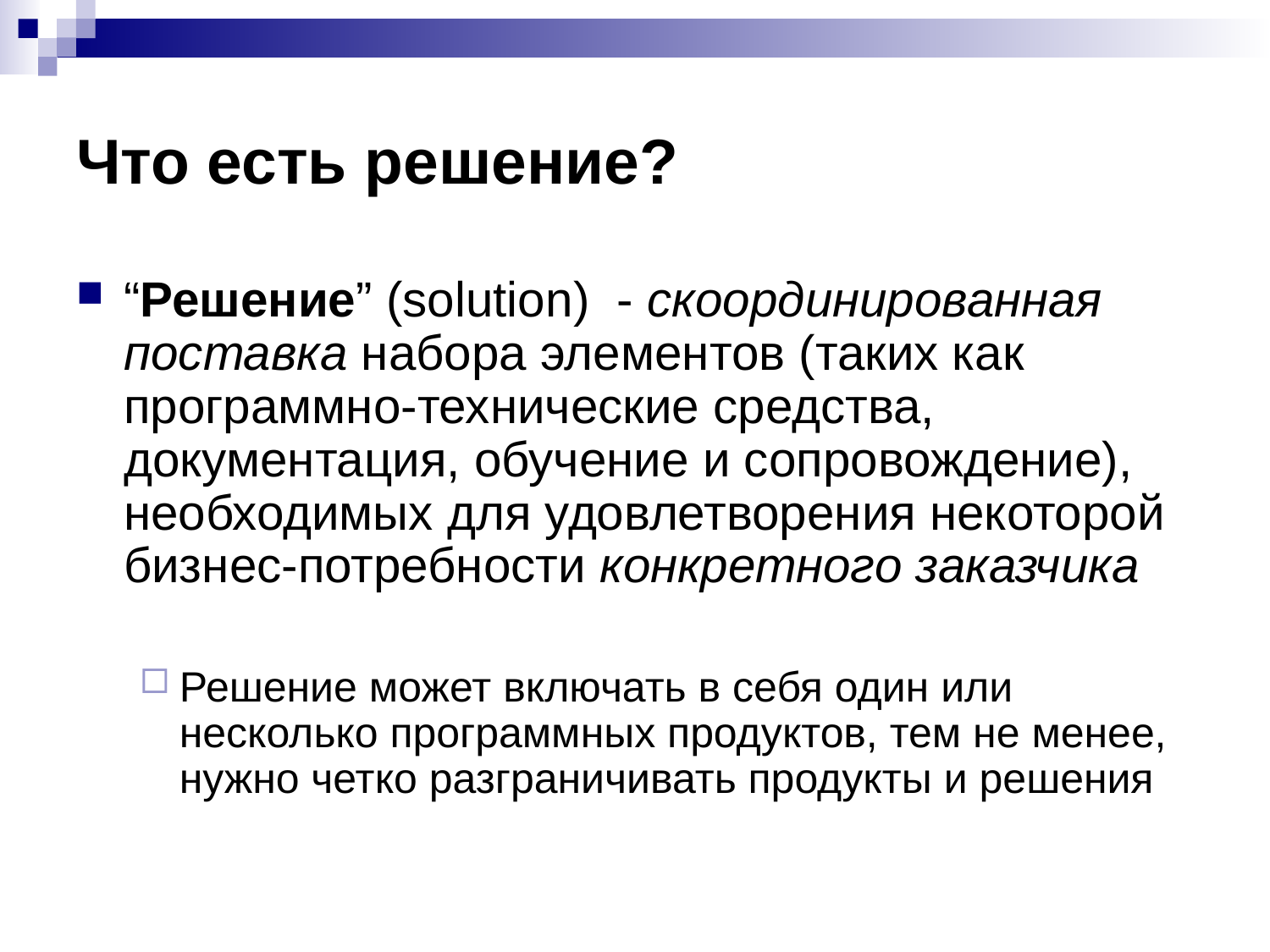

# Что есть решение?
“Решение” (solution)  - скоординированная поставка набора элементов (таких как программно-технические средства, документация, обучение и сопровождение), необходимых для удовлетворения некоторой бизнес‑потребности конкретного заказчика

Решение может включать в себя один или несколько программных продуктов, тем не менее, нужно четко разграничивать продукты и решения